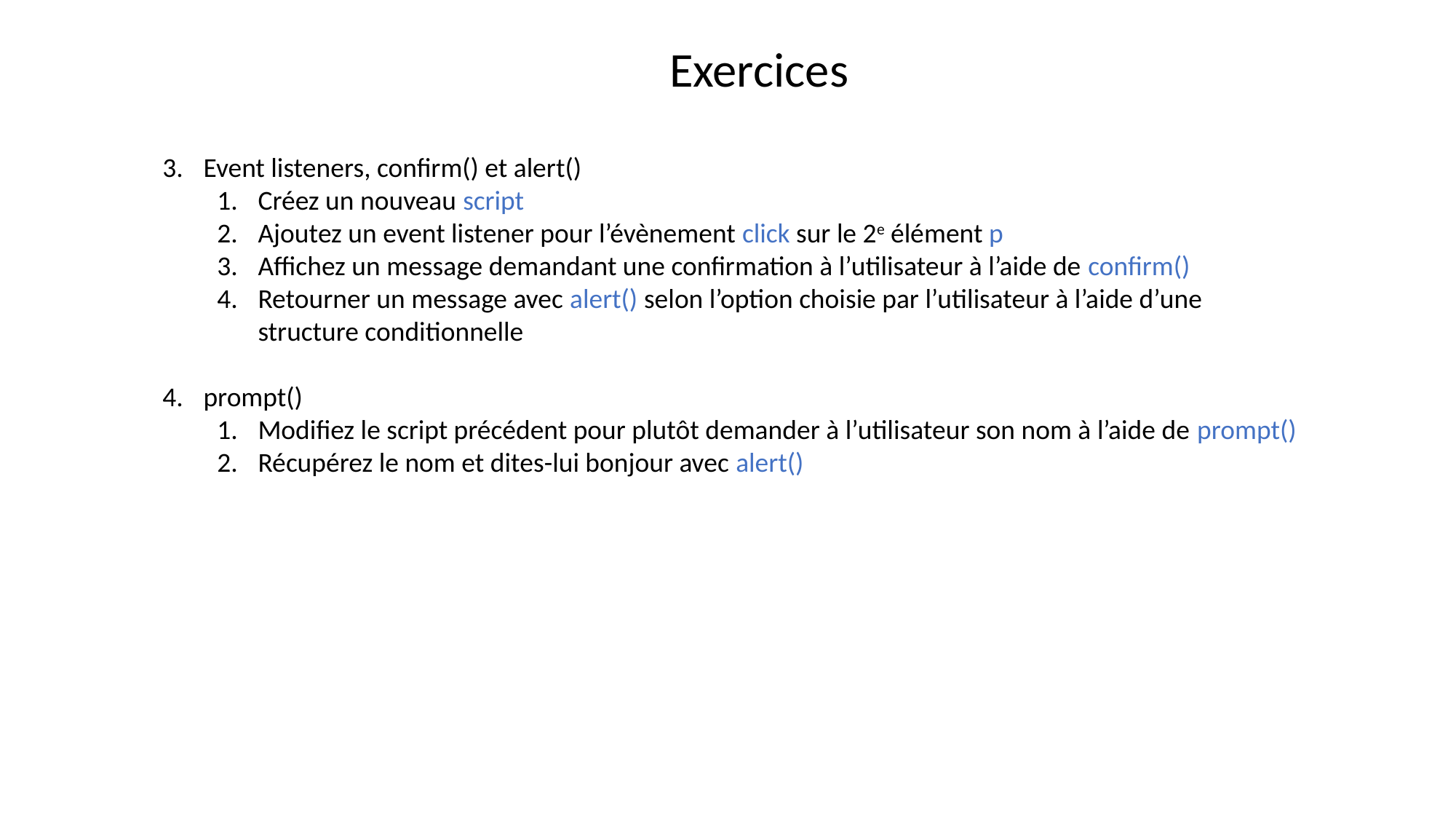

Exercices
Event listeners, confirm() et alert()
Créez un nouveau script
Ajoutez un event listener pour l’évènement click sur le 2e élément p
Affichez un message demandant une confirmation à l’utilisateur à l’aide de confirm()
Retourner un message avec alert() selon l’option choisie par l’utilisateur à l’aide d’une structure conditionnelle

prompt()
Modifiez le script précédent pour plutôt demander à l’utilisateur son nom à l’aide de prompt()
Récupérez le nom et dites-lui bonjour avec alert()